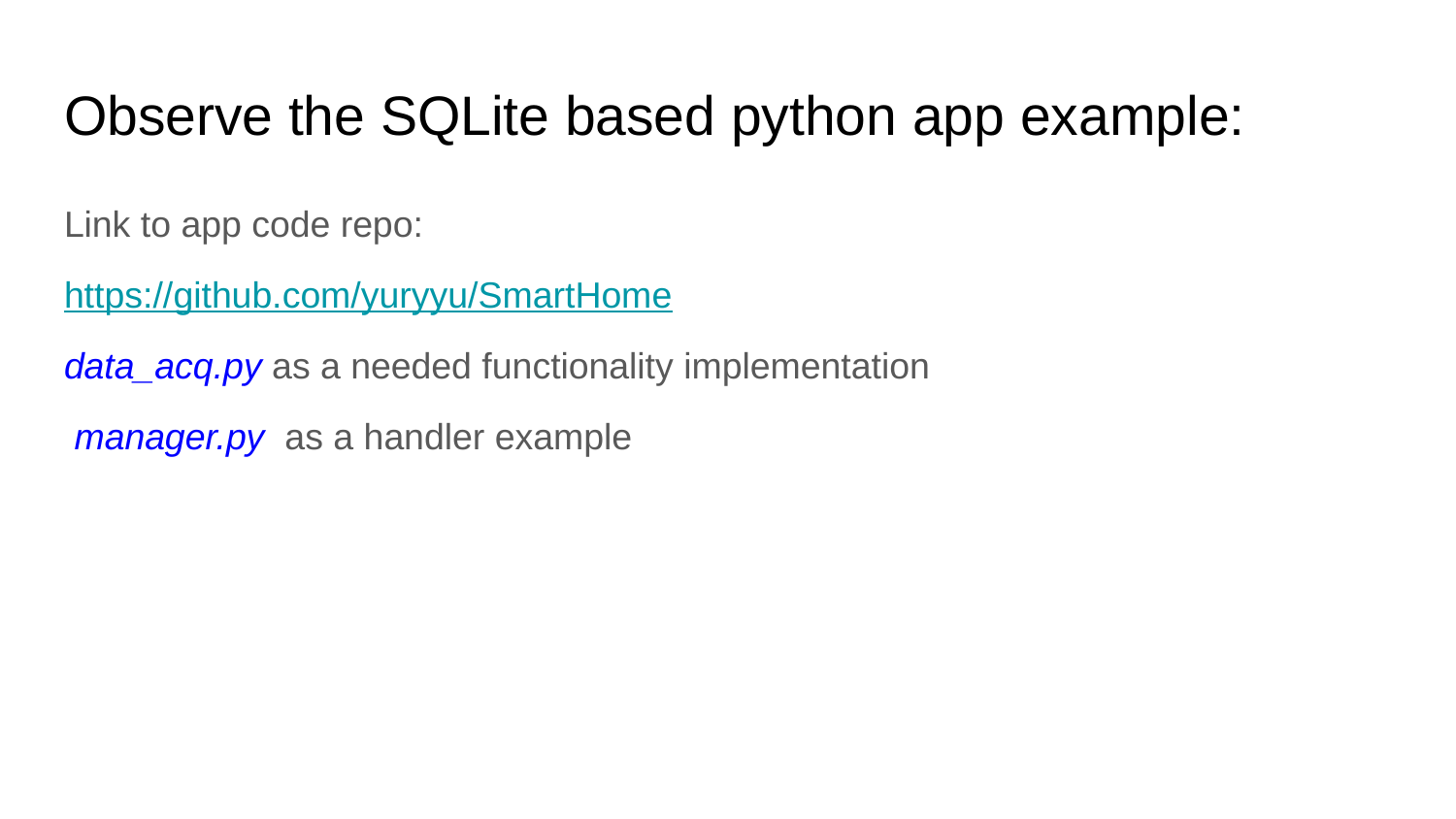

# Observe the SQLite based python app example:
Link to app code repo:
https://github.com/yuryyu/SmartHome
data_acq.py as a needed functionality implementation
 manager.py  as a handler example